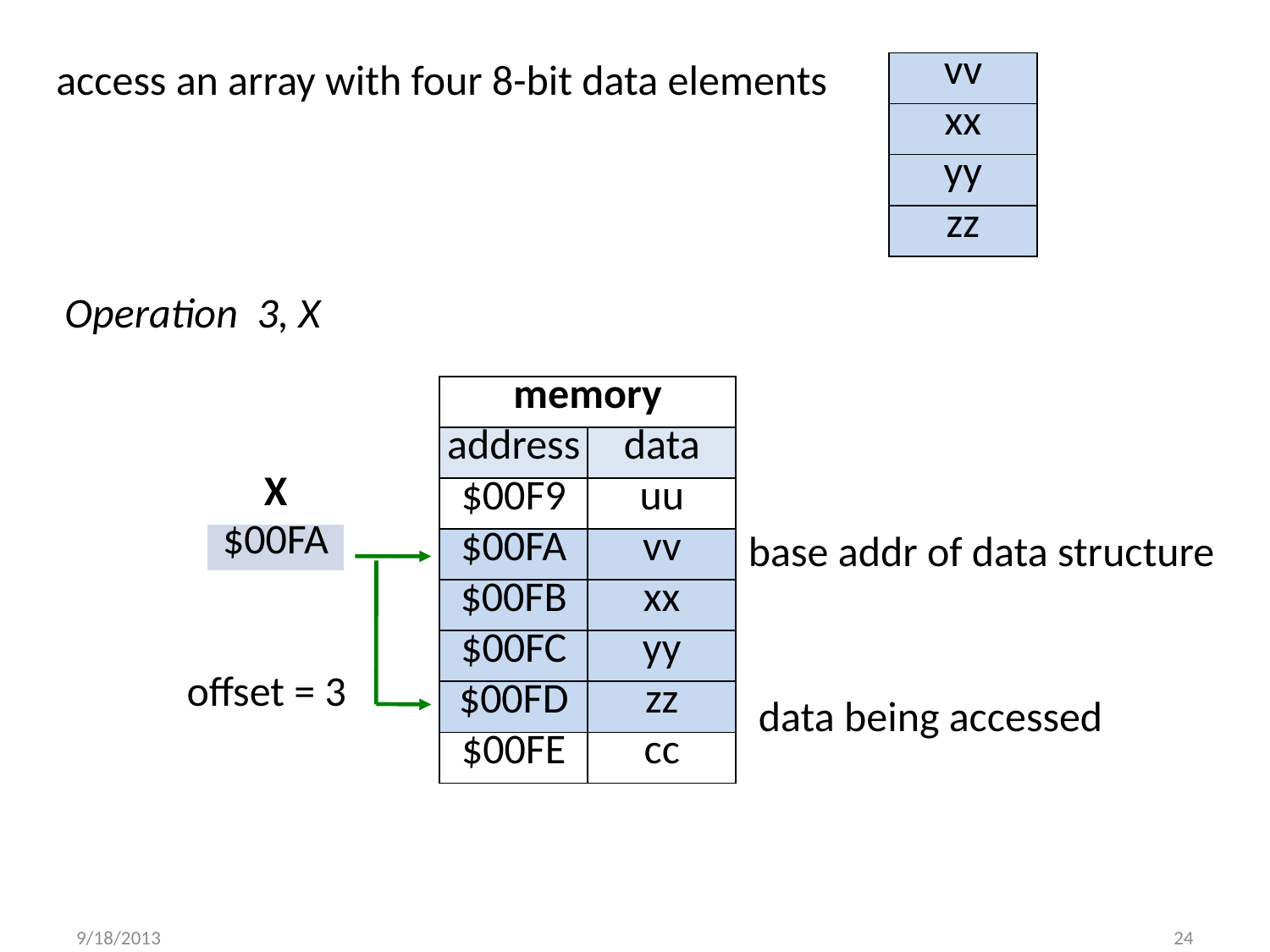

access an array with four 8-bit data elements
| vv |
| --- |
| xx |
| yy |
| zz |
Operation  3, X
| memory |  |
| --- | --- |
| address | data |
| $00F9 | uu |
| $00FA | vv |
| $00FB | xx |
| $00FC | yy |
| $00FD | zz |
| $00FE | cc |
| X |
| --- |
| $00FA |
base addr of data structure
offset = 3
data being accessed
9/18/2013
24